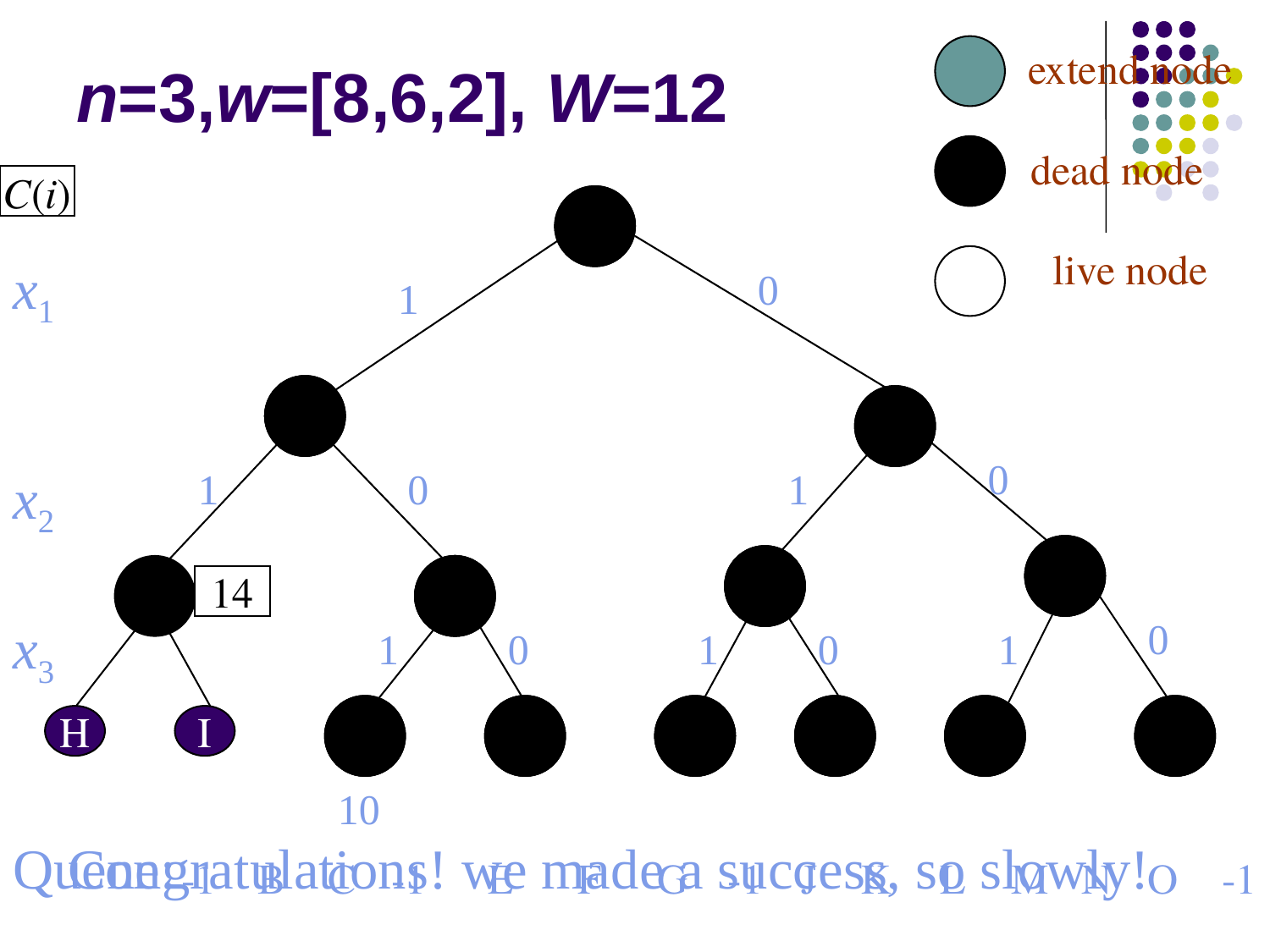

# n=3,w=[8,6,2], W=12

extend node

dead node
C(i)
A

A

live node
x1

0
1
B
B

C
C

B
C

0
x2
1
0
1
G
G

F
F

G

E
E

F
14
E
D

x3
0

1
0
1
0
1
J
J

K
K

L
L

M
M

N
N

O
O

H
I
J
K
L
M
N
O
10
Quene:
Congratulations! we made a success, so slowly!
-1
B
C
-1
E
F
G
-1
J
K
L
M
N
O
-1